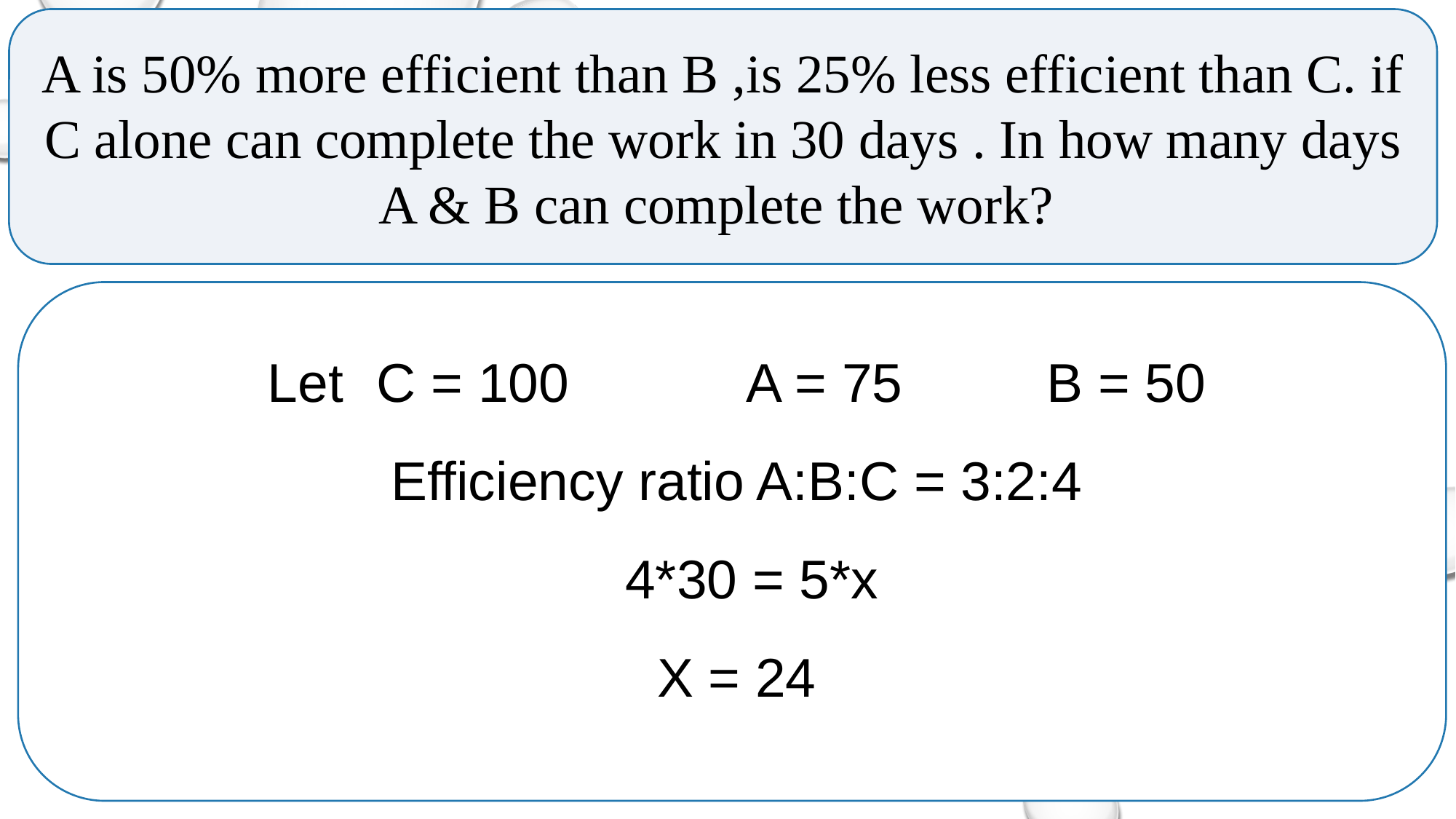

A is 50% more efficient than B ,is 25% less efficient than C. if C alone can complete the work in 30 days . In how many days A & B can complete the work?

Let  	C = 100 		   A = 75   	 B = 50
Efficiency ratio A:B:C = 3:2:4
  4*30 = 5*x
X = 24